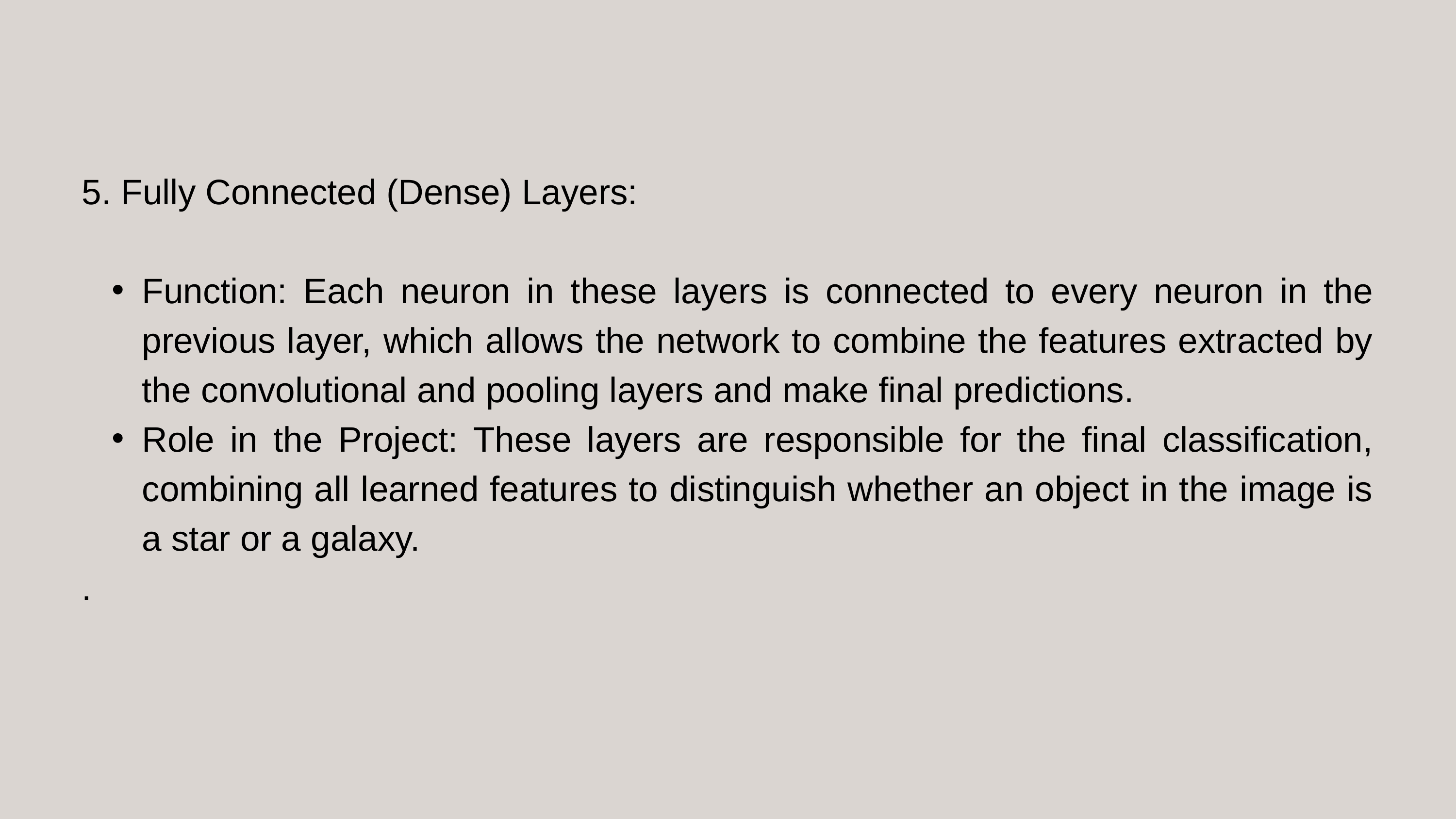

5. Fully Connected (Dense) Layers:

Function: Each neuron in these layers is connected to every neuron in the previous layer, which allows the network to combine the features extracted by the convolutional and pooling layers and make final predictions.
Role in the Project: These layers are responsible for the final classification, combining all learned features to distinguish whether an object in the image is a star or a galaxy.
.